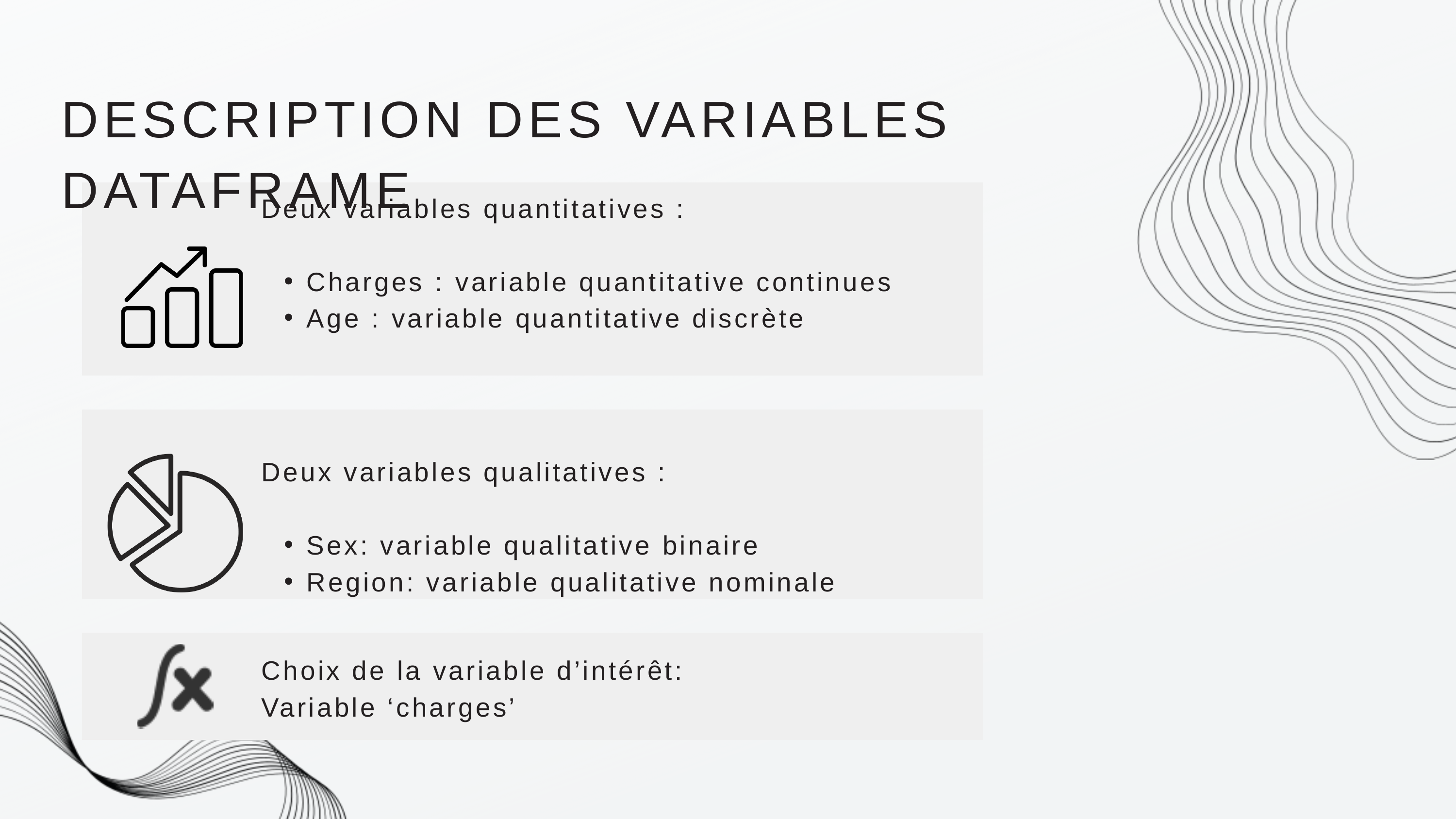

DESCRIPTION DES VARIABLES  DATAFRAME

Deux variables quantitatives :

Charges : variable quantitative continues
Age : variable quantitative discrète

Deux variables qualitatives :

Sex: variable qualitative binaire
Region: variable qualitative nominale

Choix de la variable d’intérêt:
Variable ‘charges’